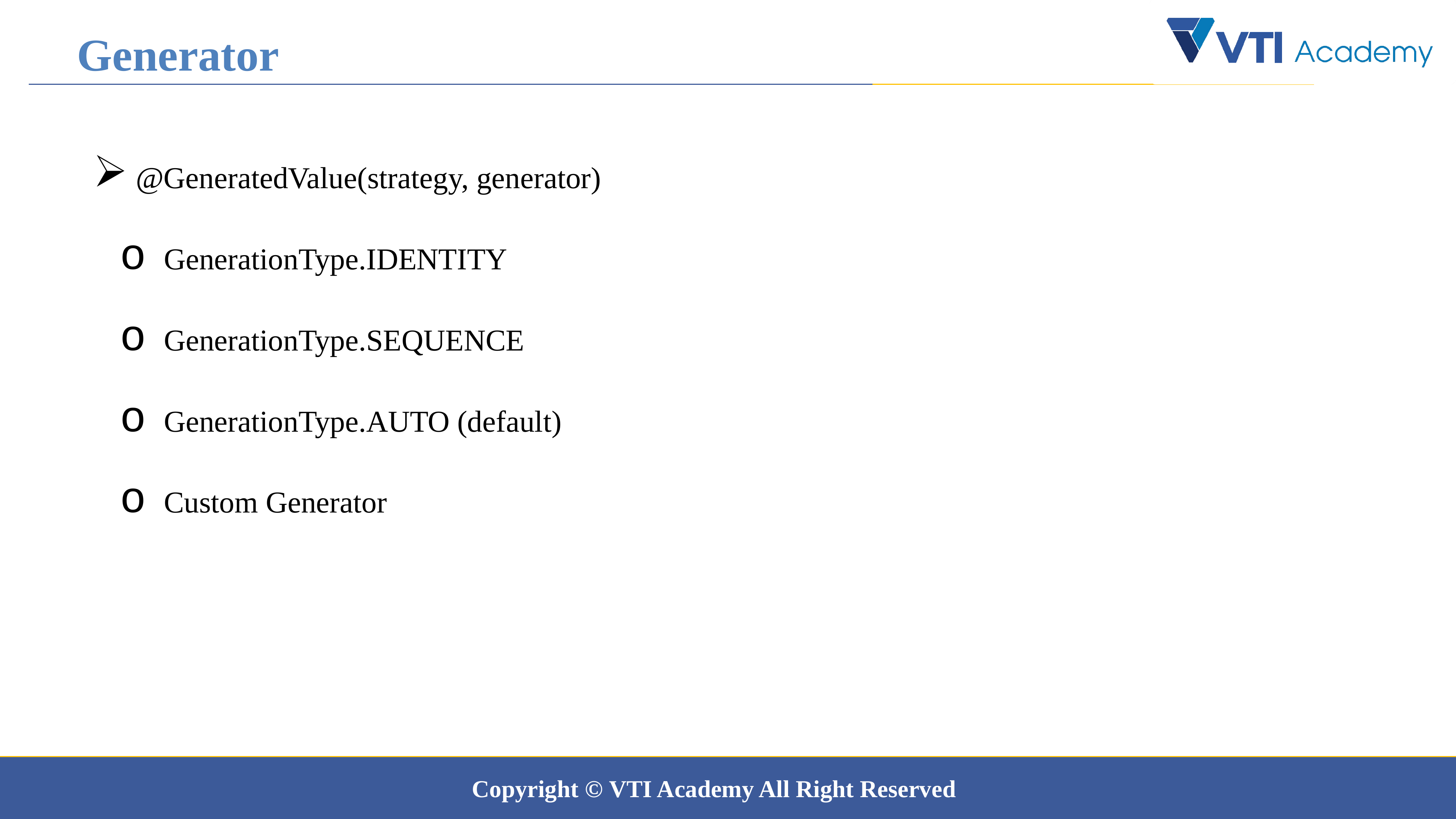

Generator
 @GeneratedValue(strategy, generator)
 GenerationType.IDENTITY
 GenerationType.SEQUENCE
 GenerationType.AUTO (default)
 Custom Generator